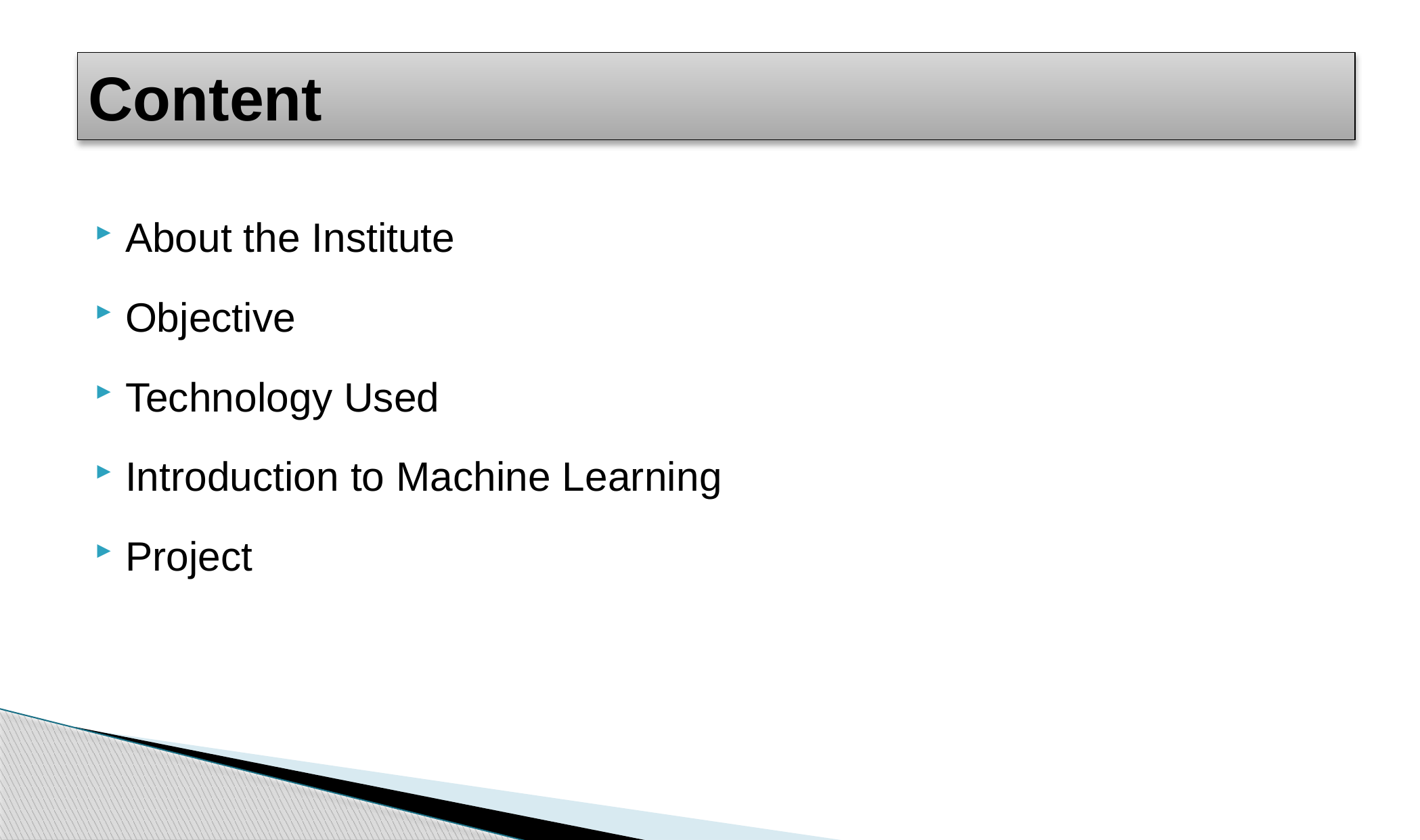

# Content
About the Institute
Objective
Technology Used
Introduction to Machine Learning
Project